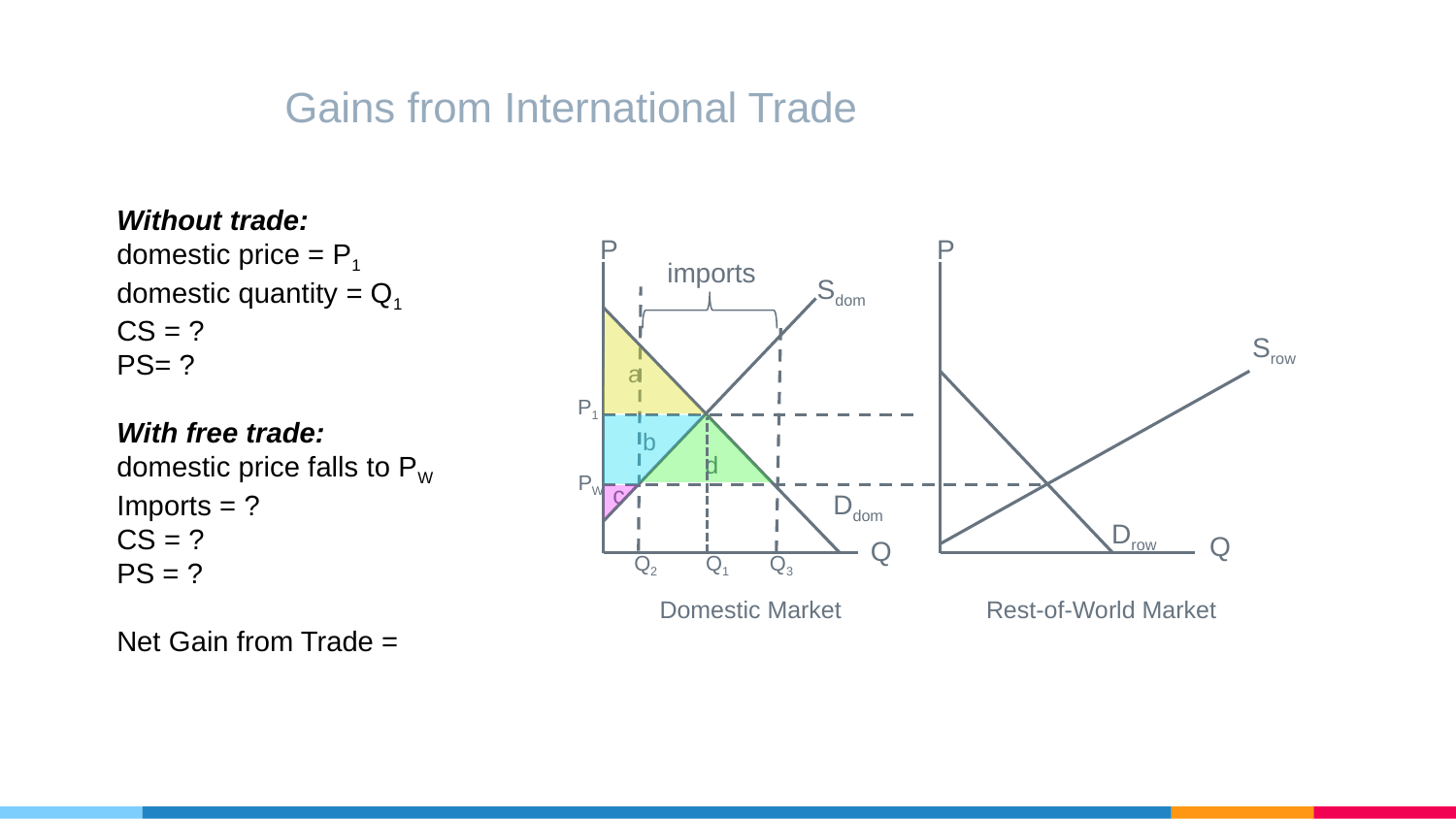

# Gains from International Trade
Without trade:
domestic price = P1
domestic quantity = Q1
CS = ?
PS= ?

With free trade:
domestic price falls to PW
Imports = ?
CS = ?
PS = ?

Net Gain from Trade =
P
P

imports
Sdom

Srow
a
P1

b
d
PW
c
Ddom

Drow
Q
Q
Q2
Q1
Q3
Rest-of-World Market
Domestic Market